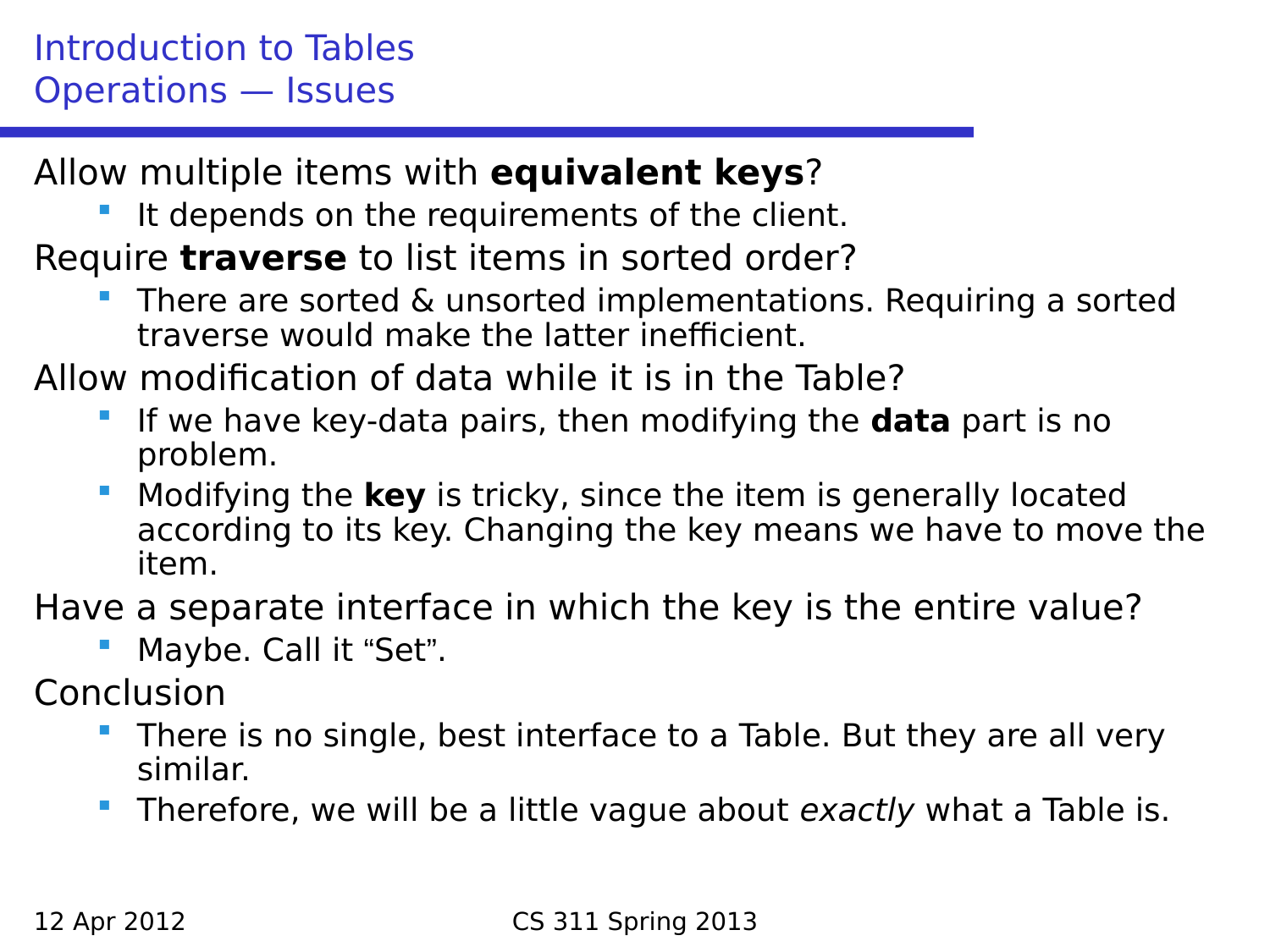

# Introduction to Tables Operations — Issues
Allow multiple items with equivalent keys?
It depends on the requirements of the client.
Require traverse to list items in sorted order?
There are sorted & unsorted implementations. Requiring a sorted traverse would make the latter inefficient.
Allow modification of data while it is in the Table?
If we have key-data pairs, then modifying the data part is no problem.
Modifying the key is tricky, since the item is generally located according to its key. Changing the key means we have to move the item.
Have a separate interface in which the key is the entire value?
Maybe. Call it “Set”.
Conclusion
There is no single, best interface to a Table. But they are all very similar.
Therefore, we will be a little vague about exactly what a Table is.
12 Apr 2012
CS 311 Spring 2013